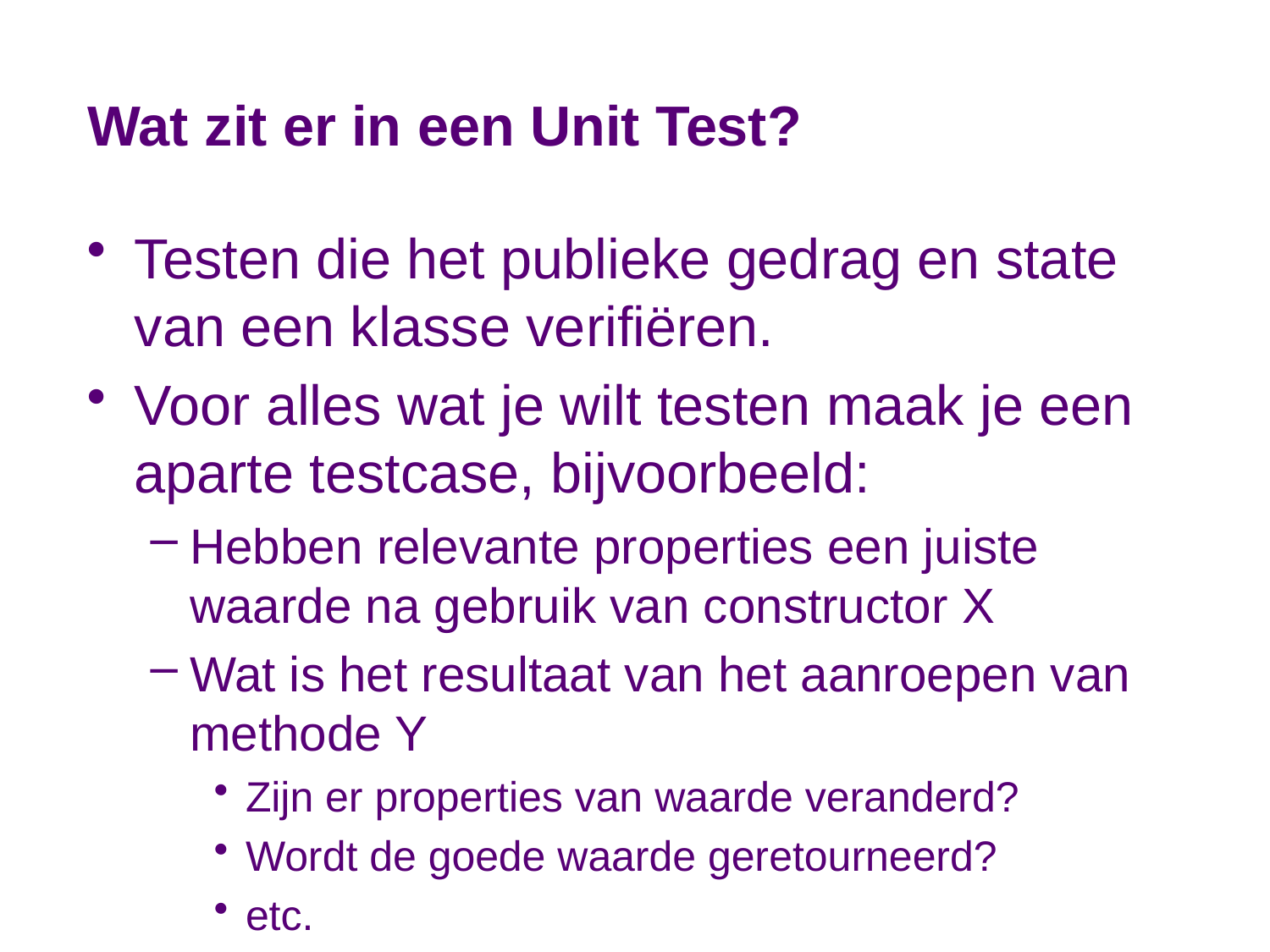

# Wat zit er in een Unit Test?
Testen die het publieke gedrag en state van een klasse verifiëren.
Voor alles wat je wilt testen maak je een aparte testcase, bijvoorbeeld:
Hebben relevante properties een juiste waarde na gebruik van constructor X
Wat is het resultaat van het aanroepen van methode Y
Zijn er properties van waarde veranderd?
Wordt de goede waarde geretourneerd?
etc.